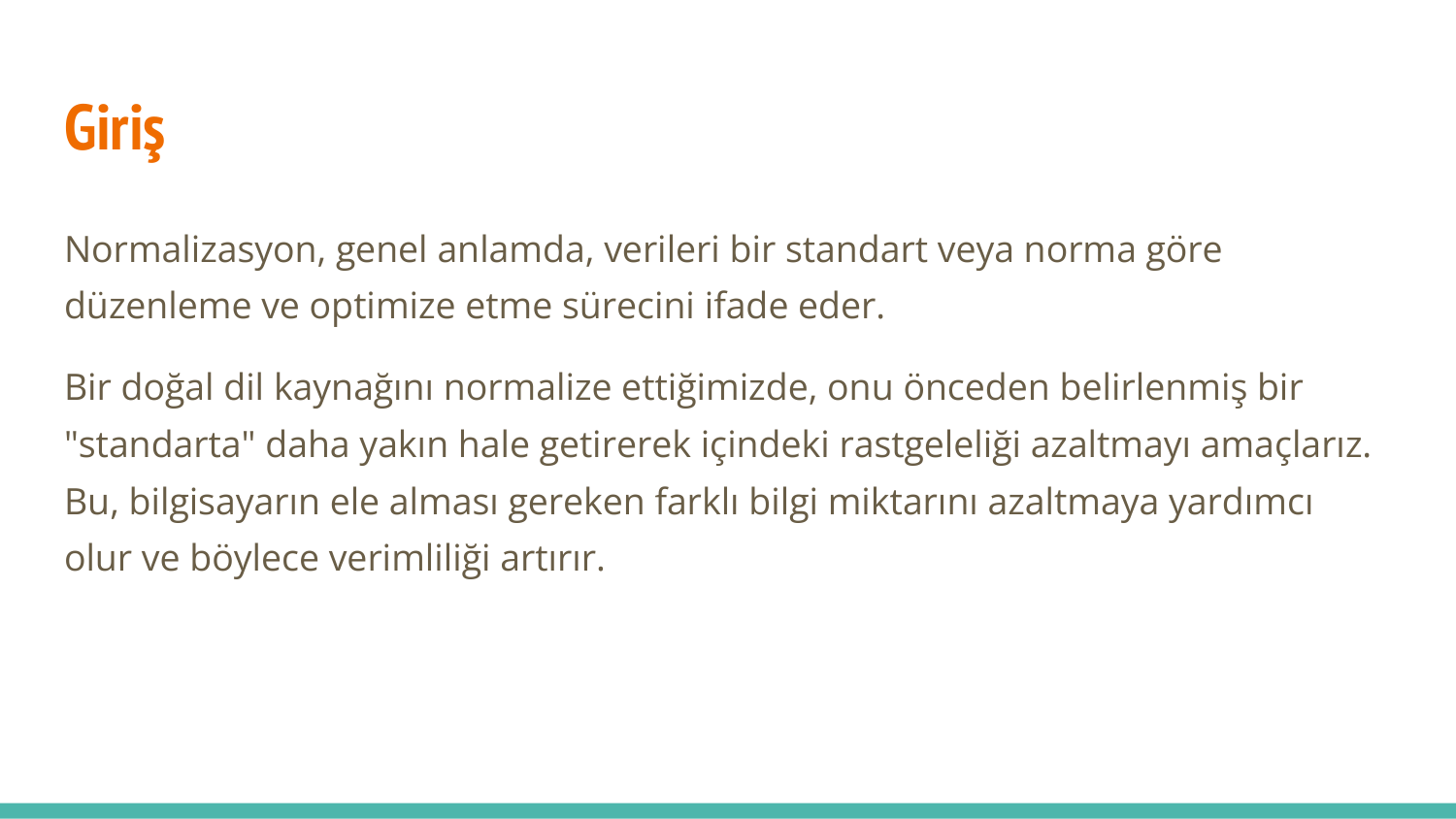

# Giriş
Normalizasyon, genel anlamda, verileri bir standart veya norma göre düzenleme ve optimize etme sürecini ifade eder.
Bir doğal dil kaynağını normalize ettiğimizde, onu önceden belirlenmiş bir "standarta" daha yakın hale getirerek içindeki rastgeleliği azaltmayı amaçlarız. Bu, bilgisayarın ele alması gereken farklı bilgi miktarını azaltmaya yardımcı olur ve böylece verimliliği artırır.